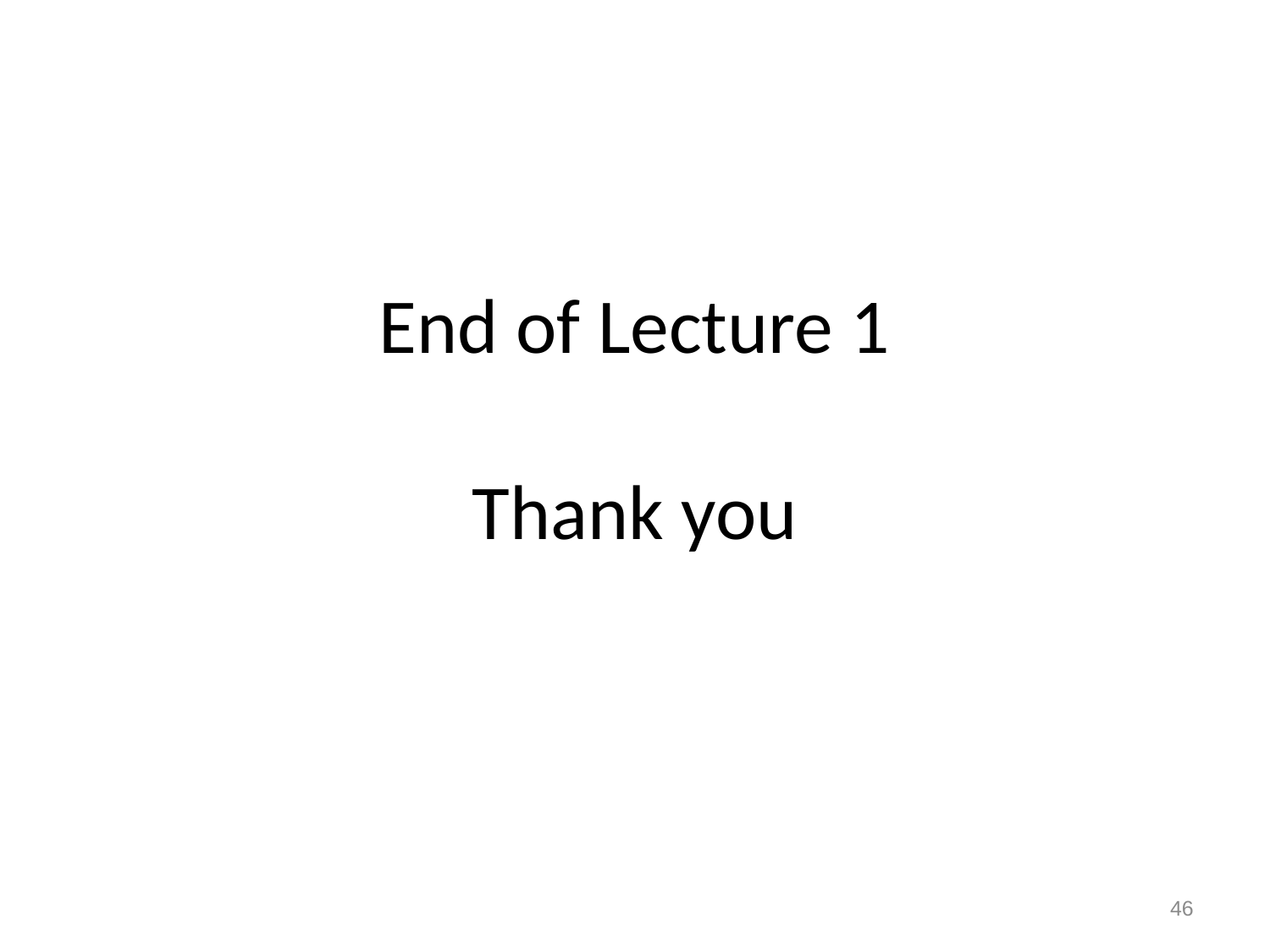

# End of Lecture 1 Thank you
46